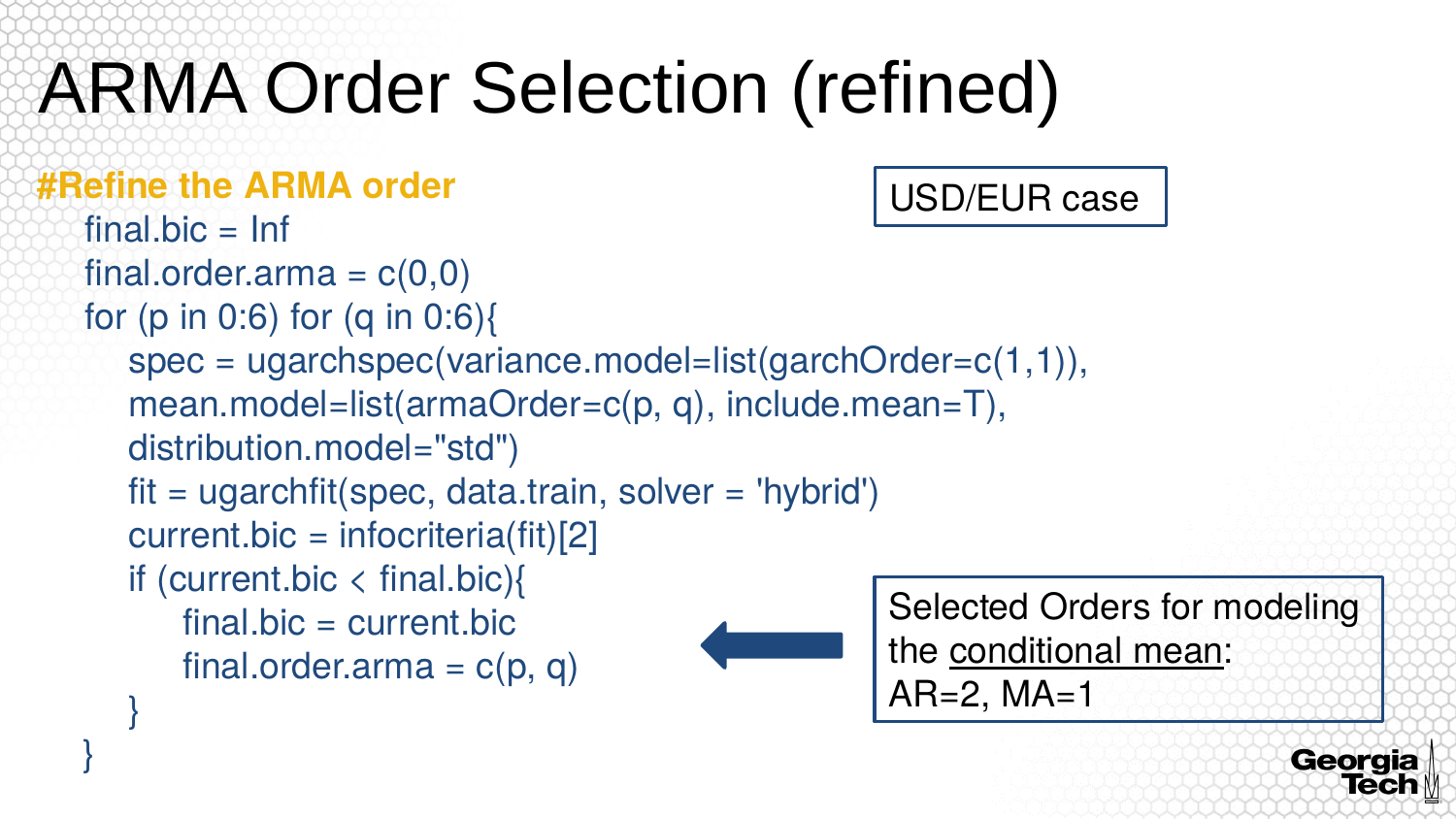

# ARMA Order Selection (refined)
#Refine the ARMA order
  final.bic = Inf
  final.order.arma = c(0,0)
  for (p in 0:6) for (q in 0:6){
spec = ugarchspec(variance.model=list(garchOrder=c(1,1)),
mean.model=list(armaOrder=c(p, q), include.mean=T),
distribution.model="std")
fit = ugarchfit(spec, data.train, solver = 'hybrid')
current.bic = infocriteria(fit)[2]
if (current.bic < final.bic){
final.bic = current.bic
final.order.arma = c(p, q)
}
}
USD/EUR case
Selected Orders for modeling the conditional mean:
AR=2, MA=1